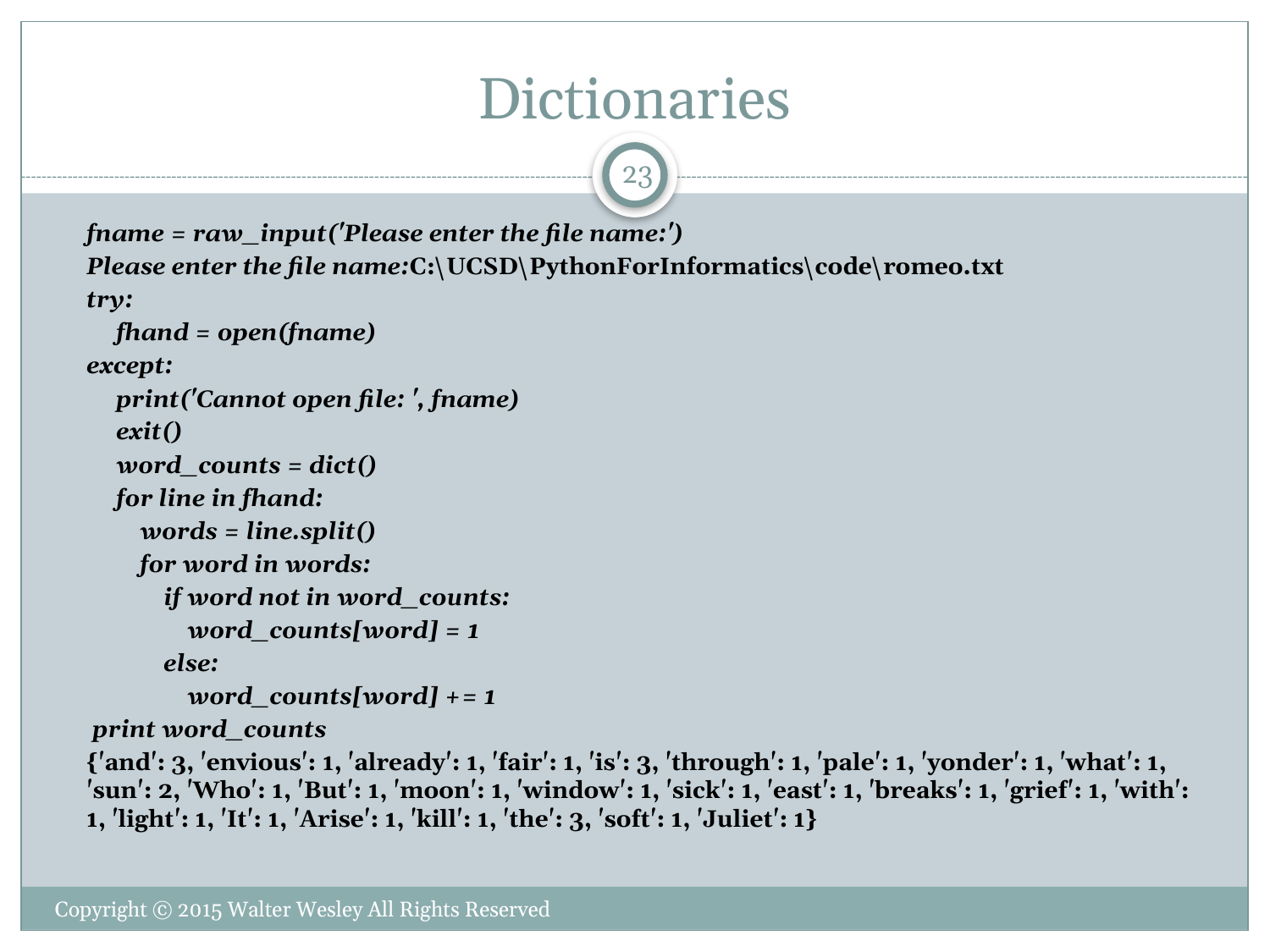

# Dictionaries
23
fname = raw_input('Please enter the file name:')
Please enter the file name:C:\UCSD\PythonForInformatics\code\romeo.txt
try:
     fhand = open(fname)
except:
     print('Cannot open file: ', fname)
     exit()
     word_counts = dict()
     for line in fhand:
         words = line.split()
         for word in words:
             if word not in word_counts:
                 word_counts[word] = 1
             else:
                 word_counts[word] += 1
 print word_counts
{'and': 3, 'envious': 1, 'already': 1, 'fair': 1, 'is': 3, 'through': 1, 'pale': 1, 'yonder': 1, 'what': 1, 'sun': 2, 'Who': 1, 'But': 1, 'moon': 1, 'window': 1, 'sick': 1, 'east': 1, 'breaks': 1, 'grief': 1, 'with': 1, 'light': 1, 'It': 1, 'Arise': 1, 'kill': 1, 'the': 3, 'soft': 1, 'Juliet': 1}

Copyright © 2015 Walter Wesley All Rights Reserved